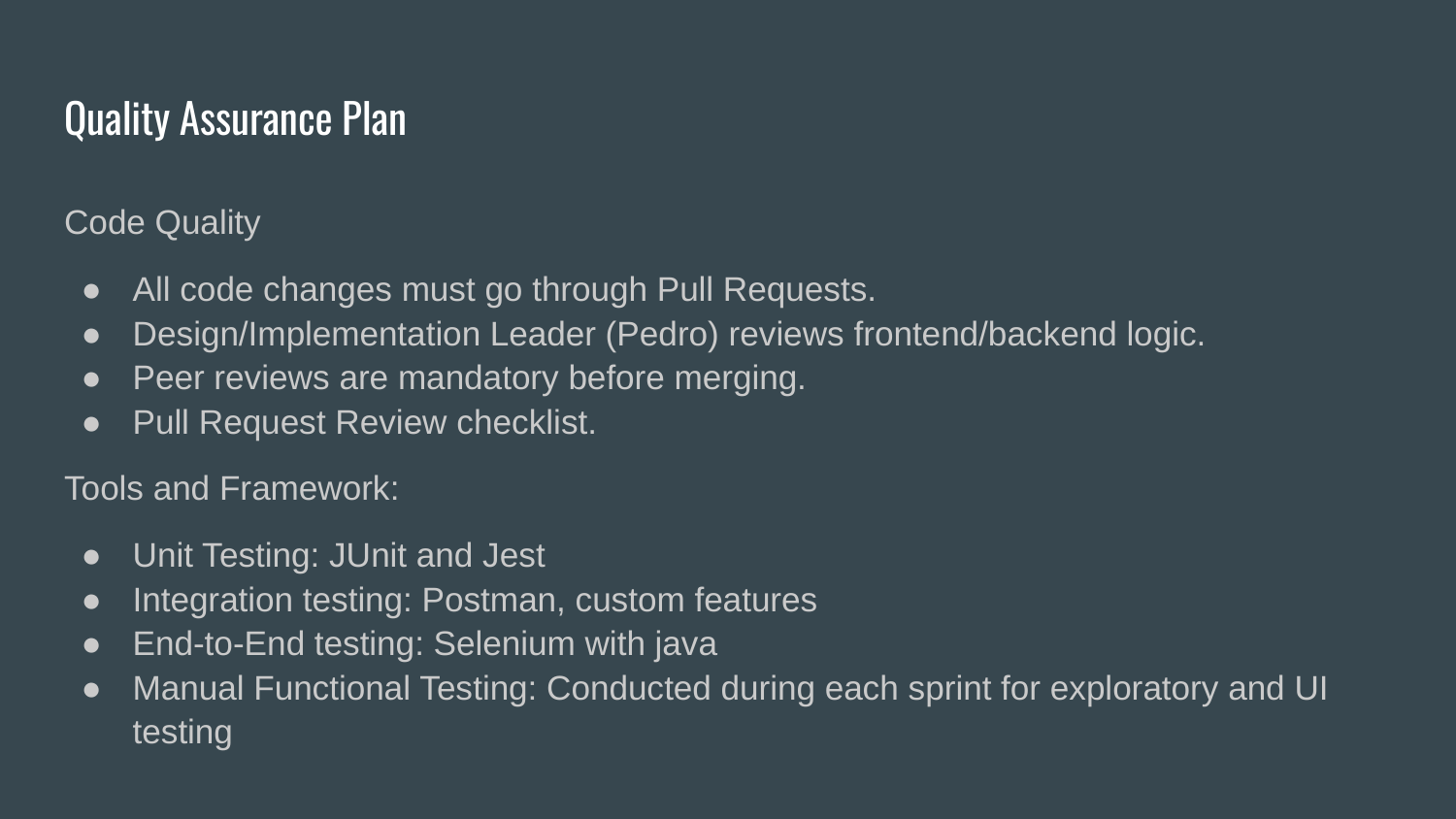

# Quality Assurance Plan
Code Quality
All code changes must go through Pull Requests.
Design/Implementation Leader (Pedro) reviews frontend/backend logic.
Peer reviews are mandatory before merging.
Pull Request Review checklist.
Tools and Framework:
Unit Testing: JUnit and Jest
Integration testing: Postman, custom features
End-to-End testing: Selenium with java
Manual Functional Testing: Conducted during each sprint for exploratory and UI testing